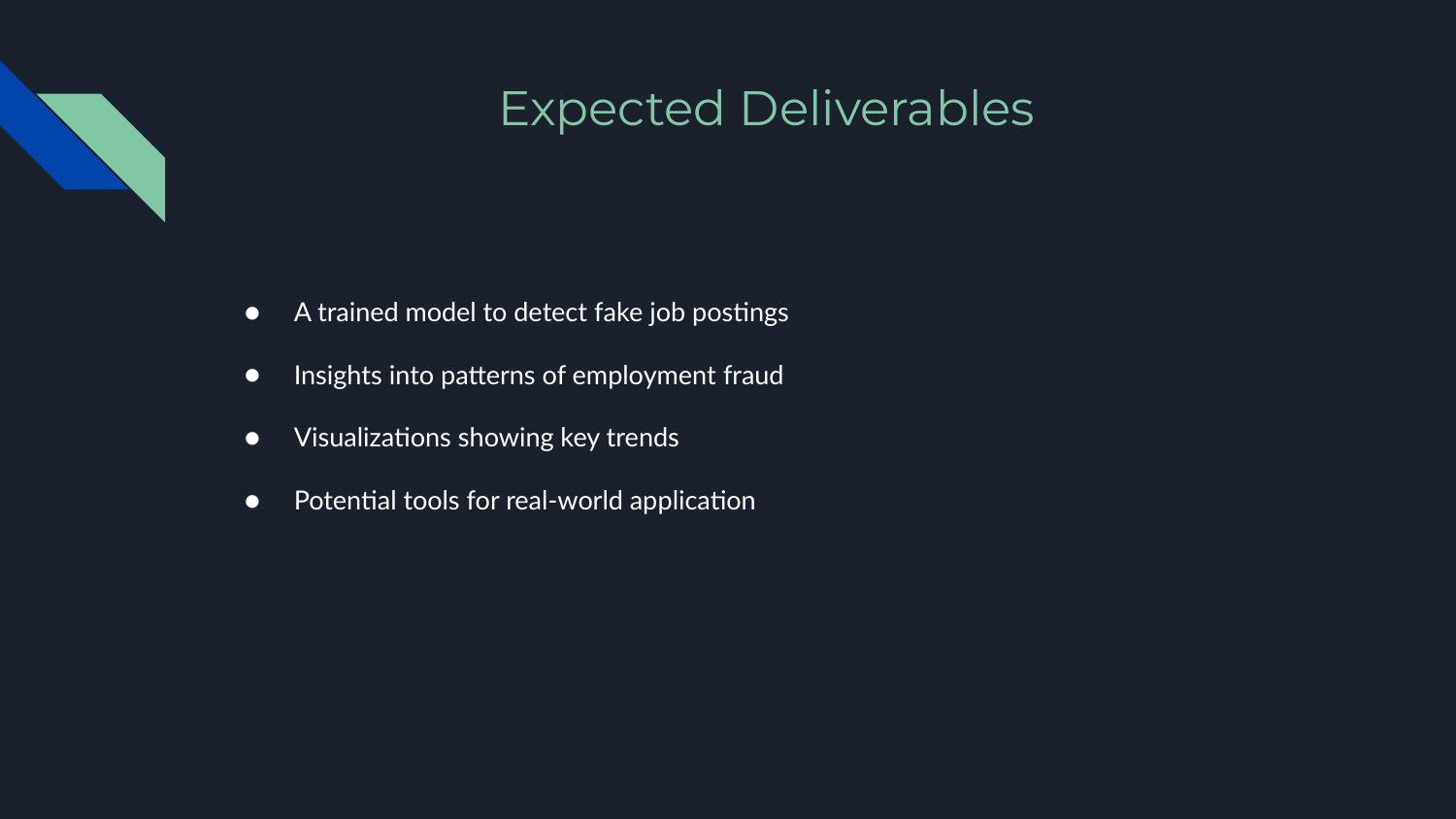

# Expected Deliverables
A trained model to detect fake job postings
Insights into patterns of employment fraud
Visualizations showing key trends
Potential tools for real-world application